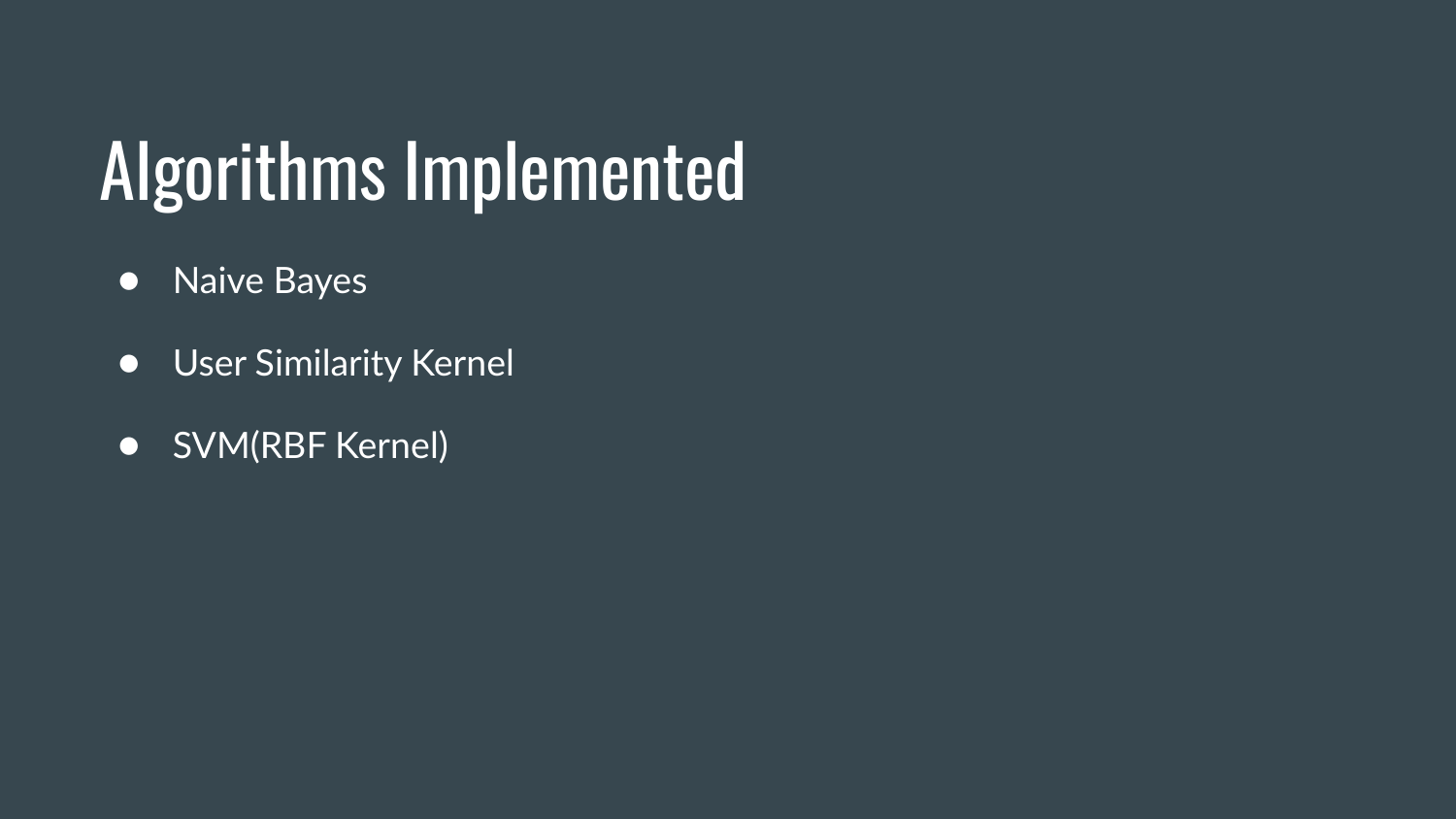

Algorithms Implemented

Naive Bayes
User Similarity Kernel
SVM(RBF Kernel)